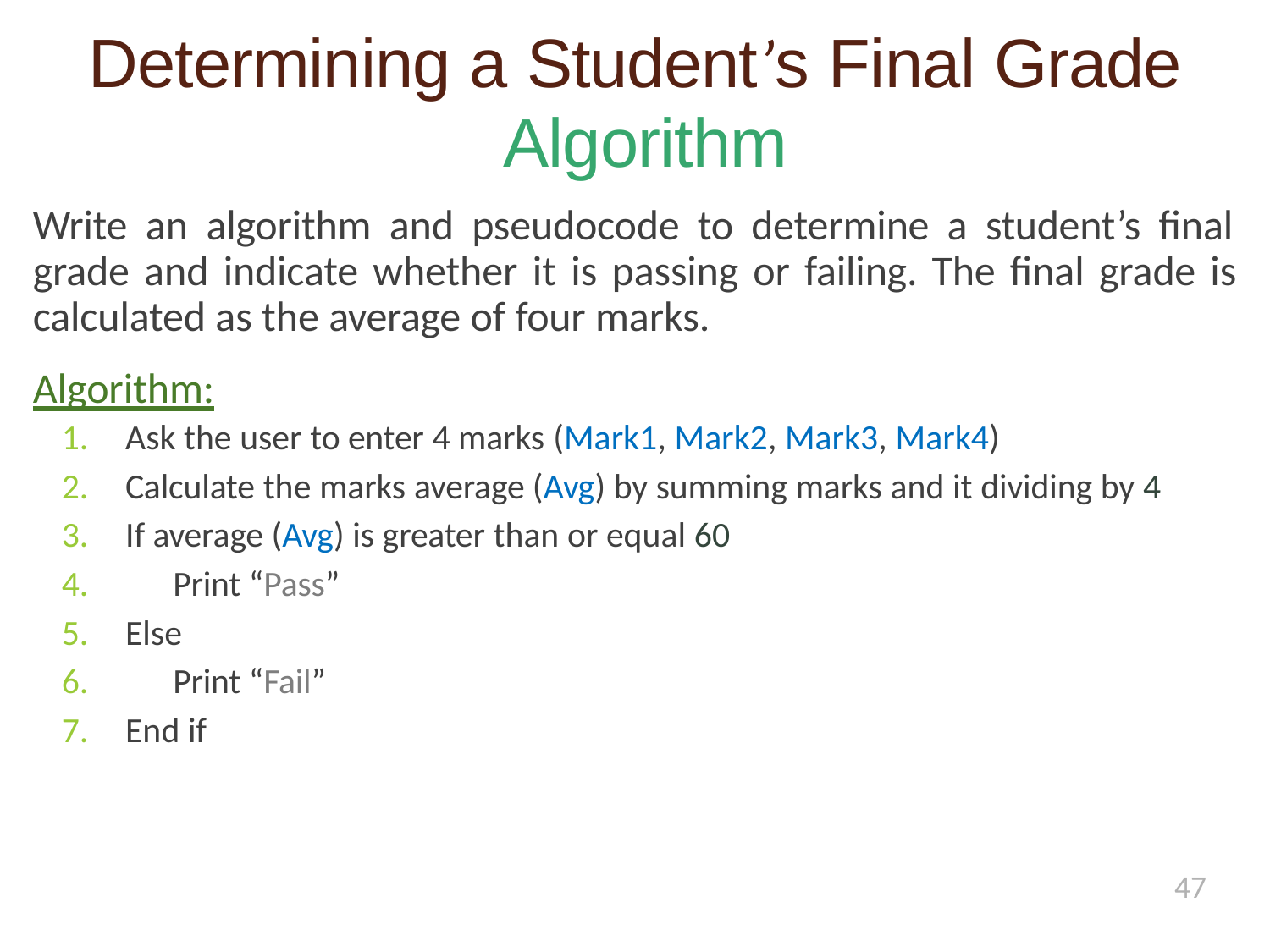

# Determining a Student’s Final Grade  Algorithm
Write an algorithm and pseudocode to determine a student’s final  grade and indicate whether it is passing or failing. The final grade is  calculated as the average of four marks.
Algorithm:
Ask the user to enter 4 marks (Mark1, Mark2, Mark3, Mark4)
Calculate the marks average (Avg) by summing marks and it dividing by 4
If average (Avg) is greater than or equal 60
Print “Pass”
Else
Print “Fail”
End if
47
0.4
Example 4